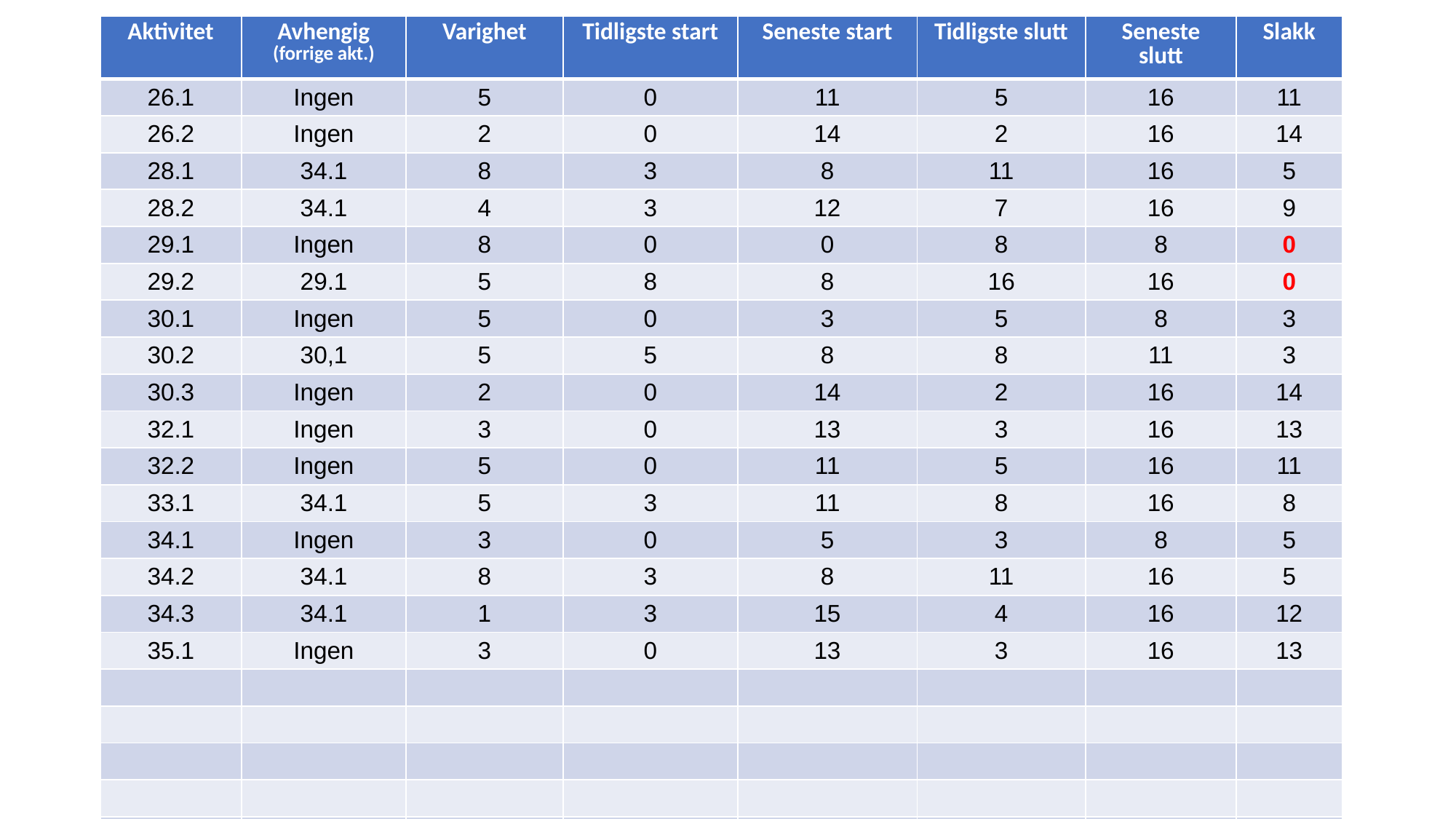

| Aktivitet | Avhengig (forrige akt.) | Varighet | Tidligste start | Seneste start | Tidligste slutt | Seneste slutt | Slakk |
| --- | --- | --- | --- | --- | --- | --- | --- |
| 26.1 | Ingen | 5 | 0 | 11 | 5 | 16 | 11 |
| 26.2 | Ingen | 2 | 0 | 14 | 2 | 16 | 14 |
| 28.1 | 34.1 | 8 | 3 | 8 | 11 | 16 | 5 |
| 28.2 | 34.1 | 4 | 3 | 12 | 7 | 16 | 9 |
| 29.1 | Ingen | 8 | 0 | 0 | 8 | 8 | 0 |
| 29.2 | 29.1 | 5 | 8 | 8 | 16 | 16 | 0 |
| 30.1 | Ingen | 5 | 0 | 3 | 5 | 8 | 3 |
| 30.2 | 30,1 | 5 | 5 | 8 | 8 | 11 | 3 |
| 30.3 | Ingen | 2 | 0 | 14 | 2 | 16 | 14 |
| 32.1 | Ingen | 3 | 0 | 13 | 3 | 16 | 13 |
| 32.2 | Ingen | 5 | 0 | 11 | 5 | 16 | 11 |
| 33.1 | 34.1 | 5 | 3 | 11 | 8 | 16 | 8 |
| 34.1 | Ingen | 3 | 0 | 5 | 3 | 8 | 5 |
| 34.2 | 34.1 | 8 | 3 | 8 | 11 | 16 | 5 |
| 34.3 | 34.1 | 1 | 3 | 15 | 4 | 16 | 12 |
| 35.1 | Ingen | 3 | 0 | 13 | 3 | 16 | 13 |
|  |  |  |  |  |  |  |  |
|  |  |  |  |  |  |  |  |
|  |  |  |  |  |  |  |  |
|  |  |  |  |  |  |  |  |
|  |  |  |  |  |  |  |  |
|  |  |  |  |  |  |  |  |
|  |  |  |  |  |  |  |  |
|  |  |  |  |  |  |  |  |
|  |  |  |  |  |  |  |  |